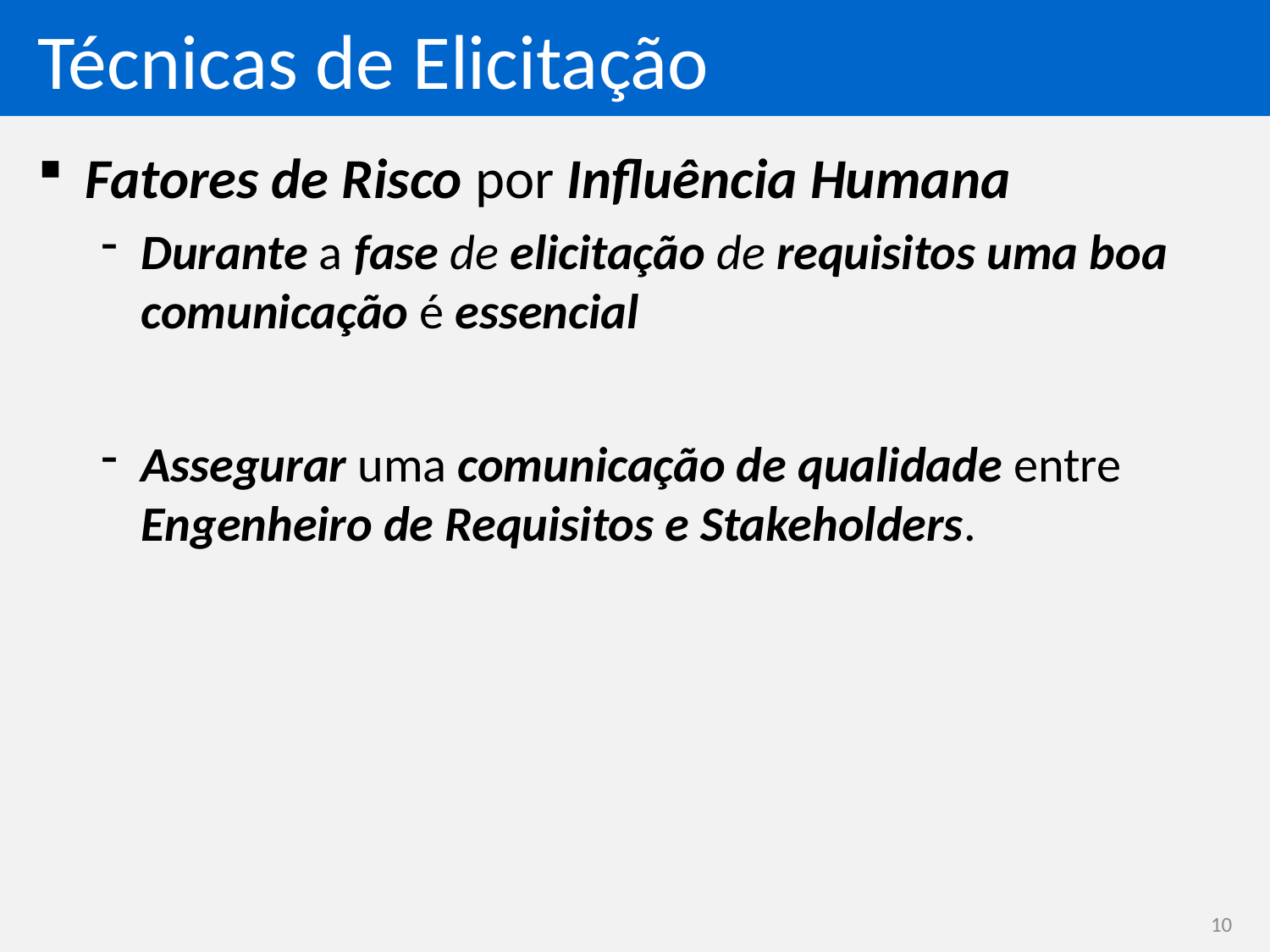

# Técnicas de Elicitação
Fatores de Risco por Influência Humana
Durante a fase de elicitação de requisitos uma boa comunicação é essencial

Assegurar uma comunicação de qualidade entre Engenheiro de Requisitos e Stakeholders.

10